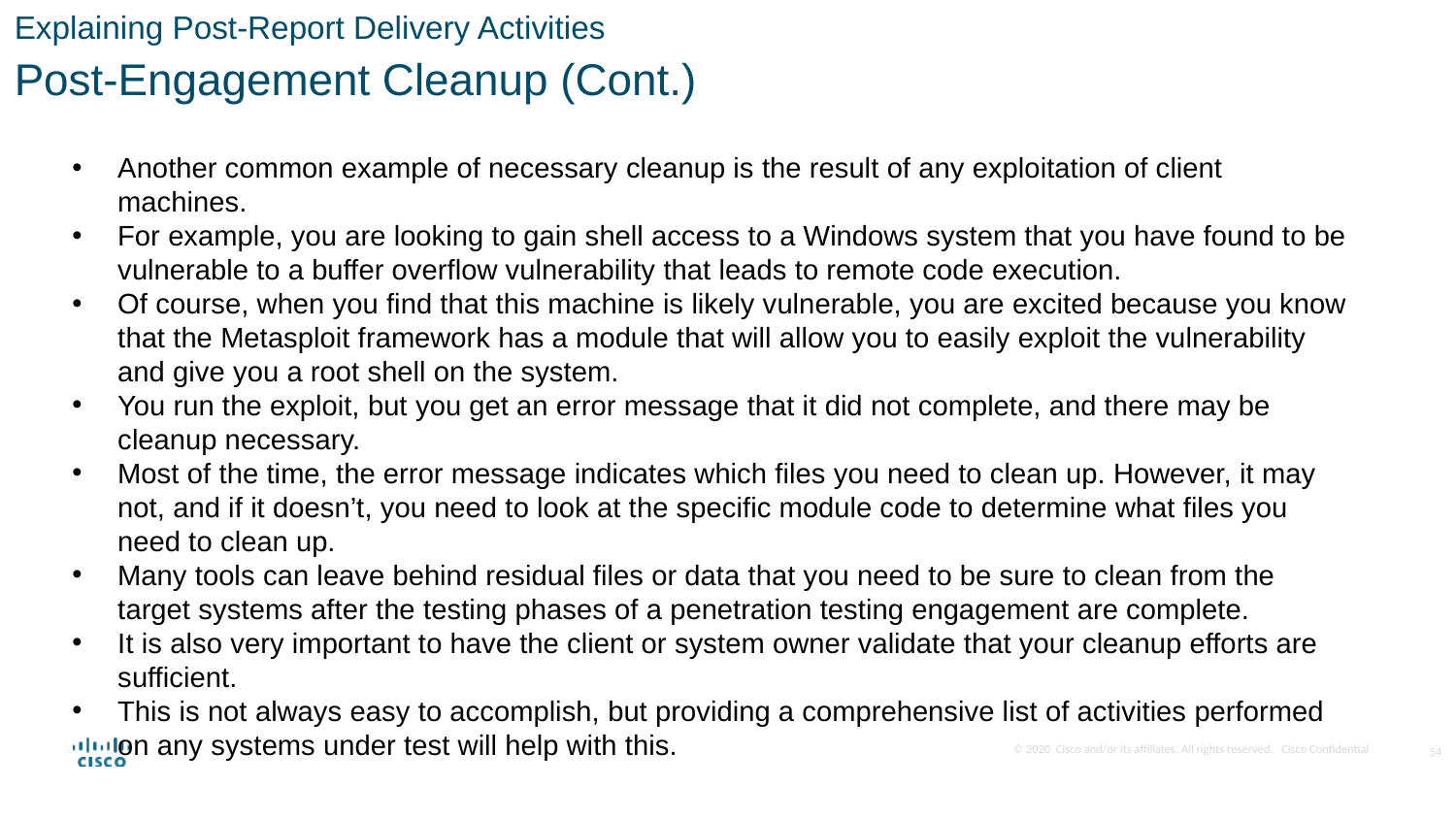

Explaining Post-Report Delivery Activities
Post-Engagement Cleanup (Cont.)
Another common example of necessary cleanup is the result of any exploitation of client machines.
For example, you are looking to gain shell access to a Windows system that you have found to be vulnerable to a buffer overflow vulnerability that leads to remote code execution.
Of course, when you find that this machine is likely vulnerable, you are excited because you know that the Metasploit framework has a module that will allow you to easily exploit the vulnerability and give you a root shell on the system.
You run the exploit, but you get an error message that it did not complete, and there may be cleanup necessary.
Most of the time, the error message indicates which files you need to clean up. However, it may not, and if it doesn’t, you need to look at the specific module code to determine what files you need to clean up.
Many tools can leave behind residual files or data that you need to be sure to clean from the target systems after the testing phases of a penetration testing engagement are complete.
It is also very important to have the client or system owner validate that your cleanup efforts are sufficient.
This is not always easy to accomplish, but providing a comprehensive list of activities performed on any systems under test will help with this.
54